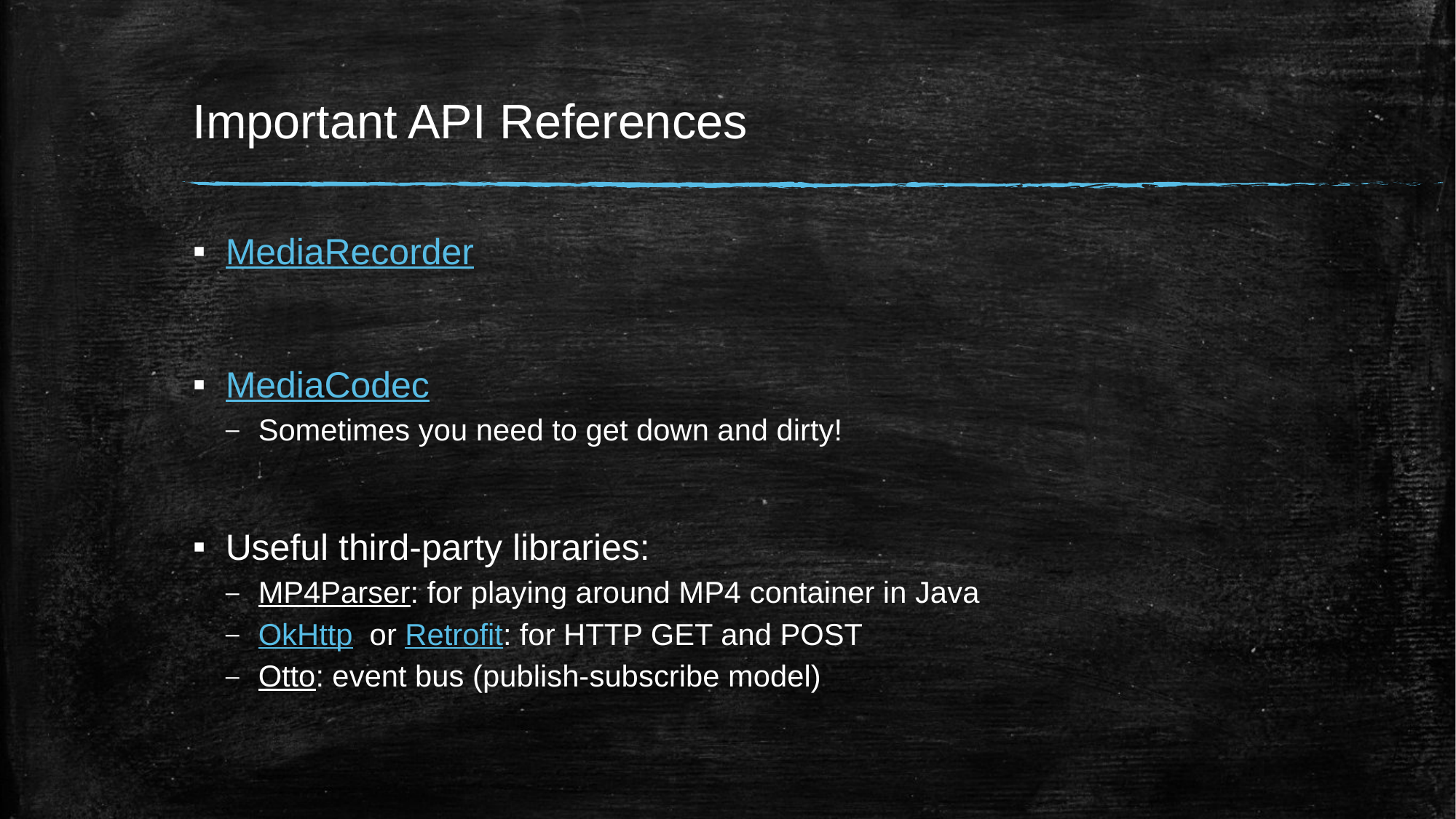

# Important API References
MediaRecorder

MediaCodec
Sometimes you need to get down and dirty!

Useful third-party libraries:
MP4Parser: for playing around MP4 container in Java
OkHttp  or Retrofit: for HTTP GET and POST
Otto: event bus (publish-subscribe model)